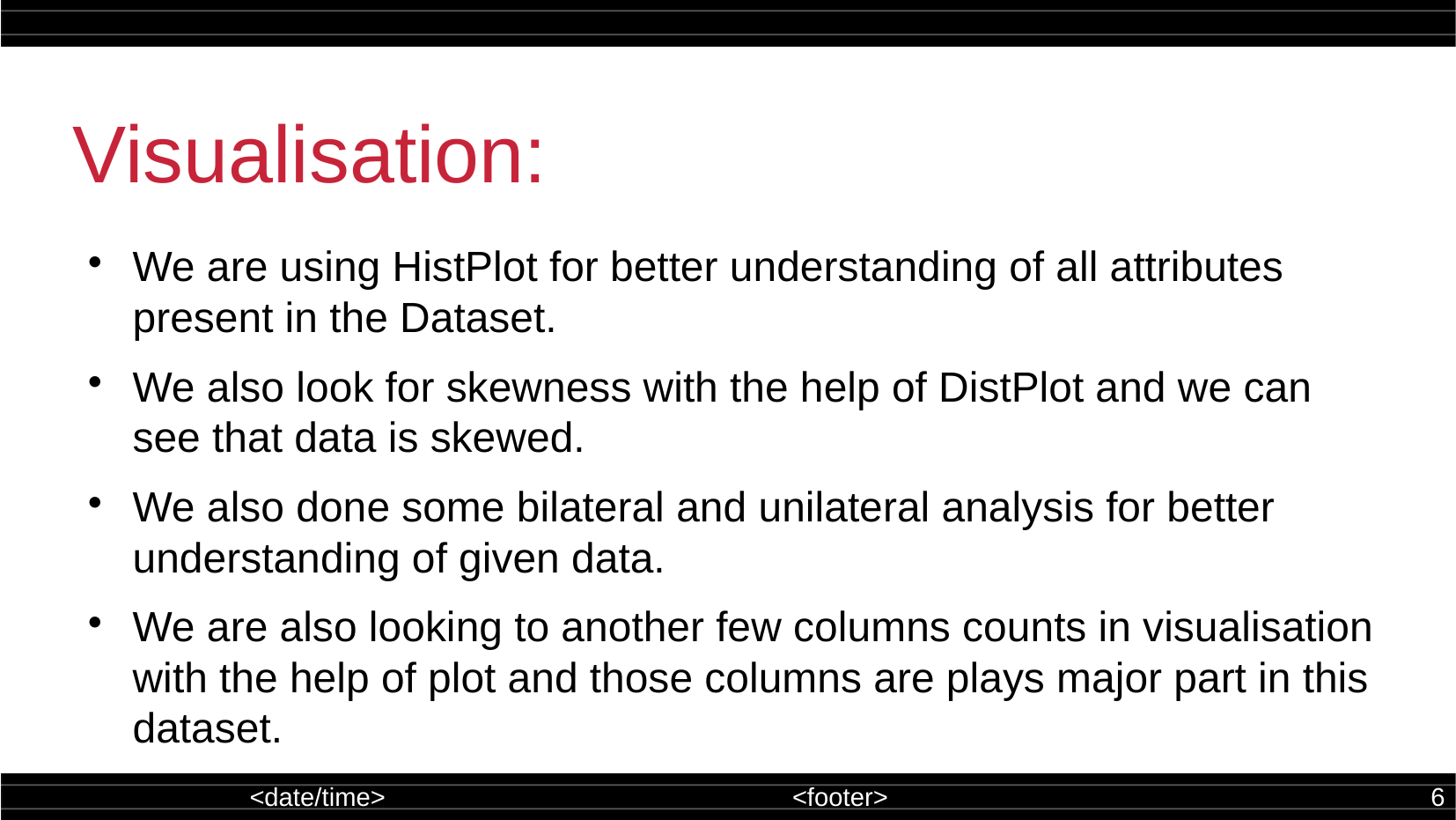

Visualisation:
We are using HistPlot for better understanding of all attributes present in the Dataset.
We also look for skewness with the help of DistPlot and we can see that data is skewed.
We also done some bilateral and unilateral analysis for better understanding of given data.
We are also looking to another few columns counts in visualisation with the help of plot and those columns are plays major part in this dataset.